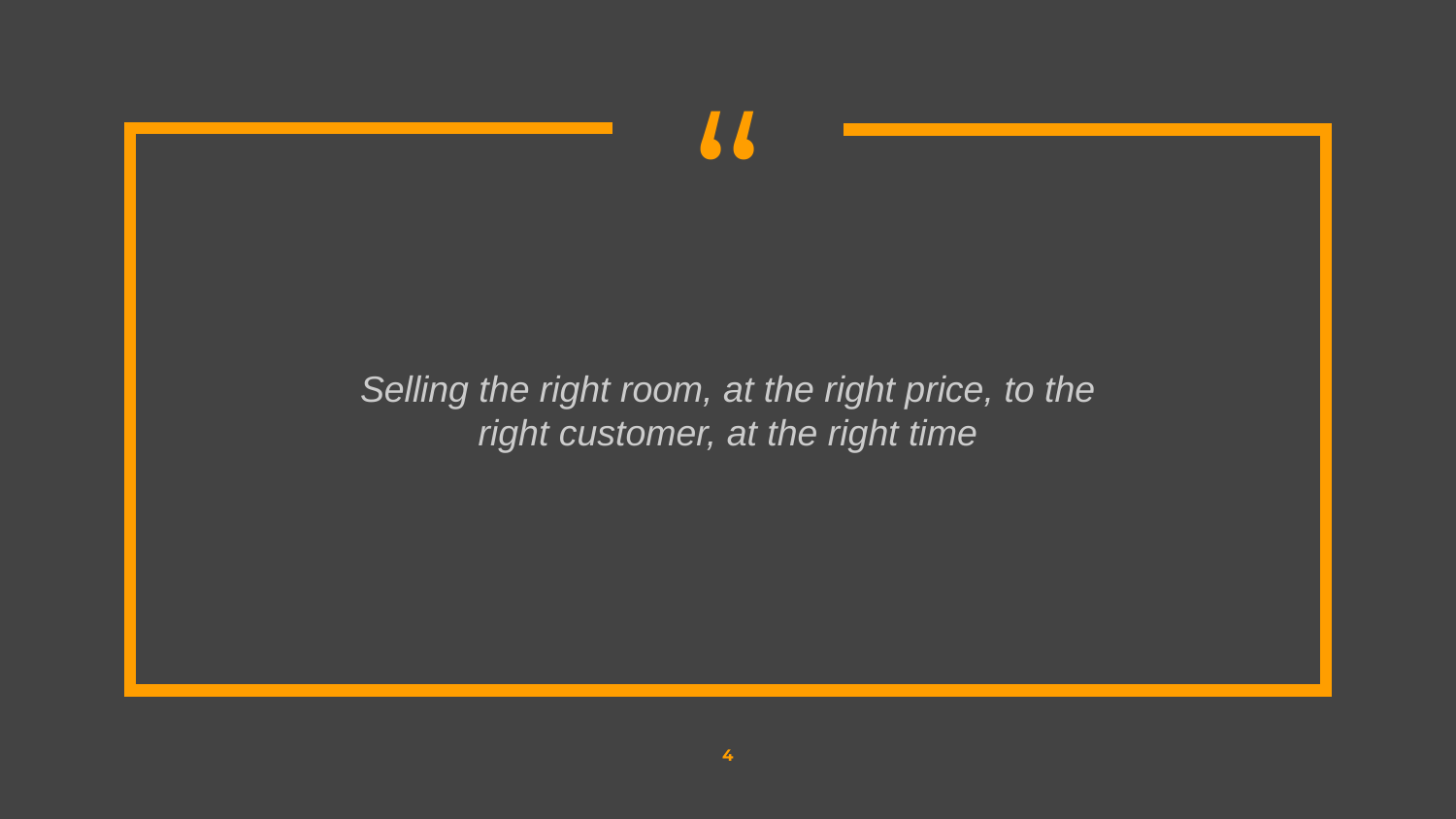

Selling the right room, at the right price, to the right customer, at the right time
4